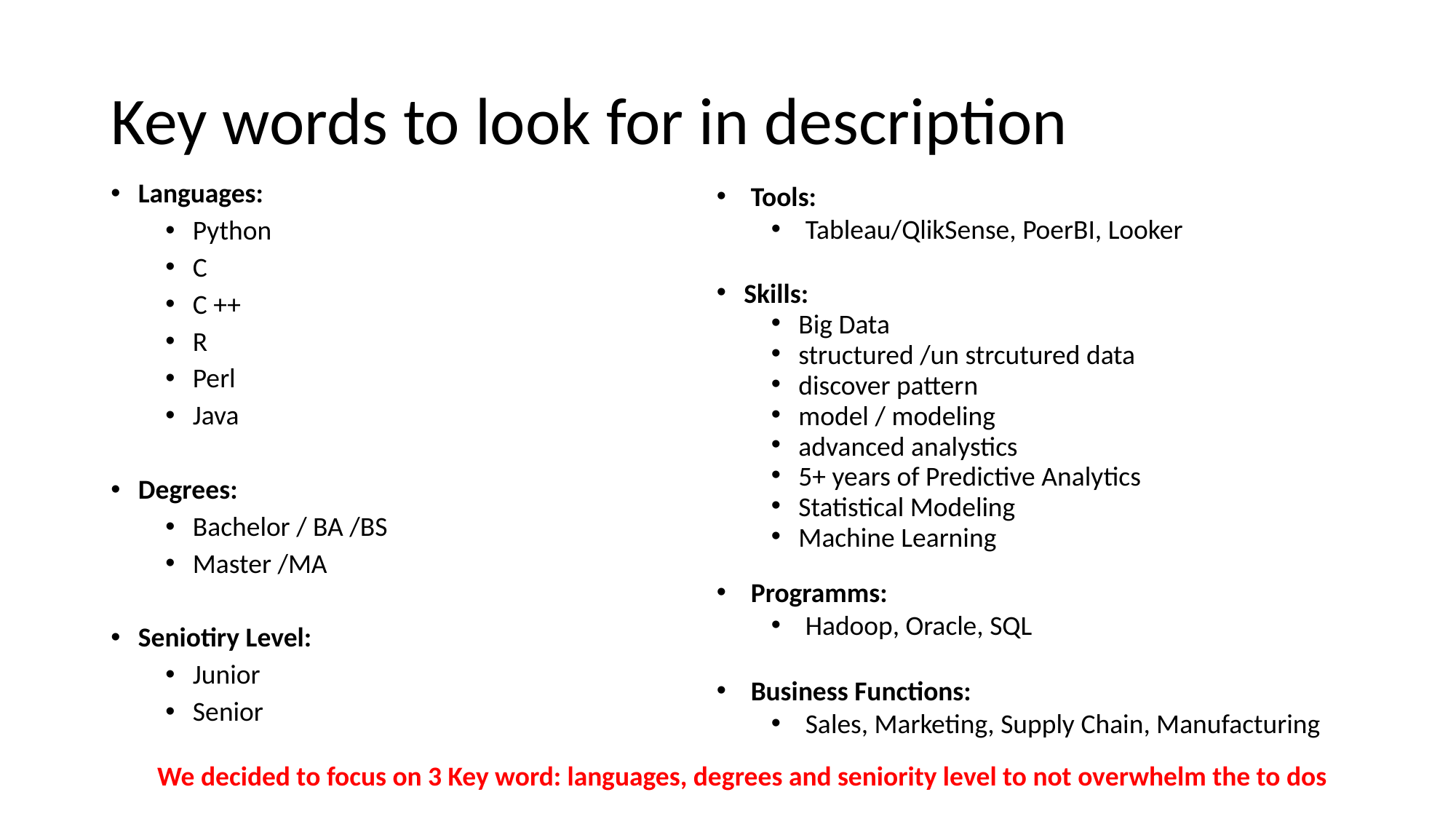

# Key words to look for in description
Languages:
Python
C
C ++
R
Perl
Java
Degrees:
Bachelor / BA /BS
Master /MA
Seniotiry Level:
Junior
Senior
Tools:
Tableau/QlikSense, PoerBI, Looker
Skills:
Big Data
structured /un strcutured data
discover pattern
model / modeling
advanced analystics
5+ years of Predictive Analytics
Statistical Modeling
Machine Learning
Programms:
Hadoop, Oracle, SQL
Business Functions:
Sales, Marketing, Supply Chain, Manufacturing
We decided to focus on 3 Key word: languages, degrees and seniority level to not overwhelm the to dos